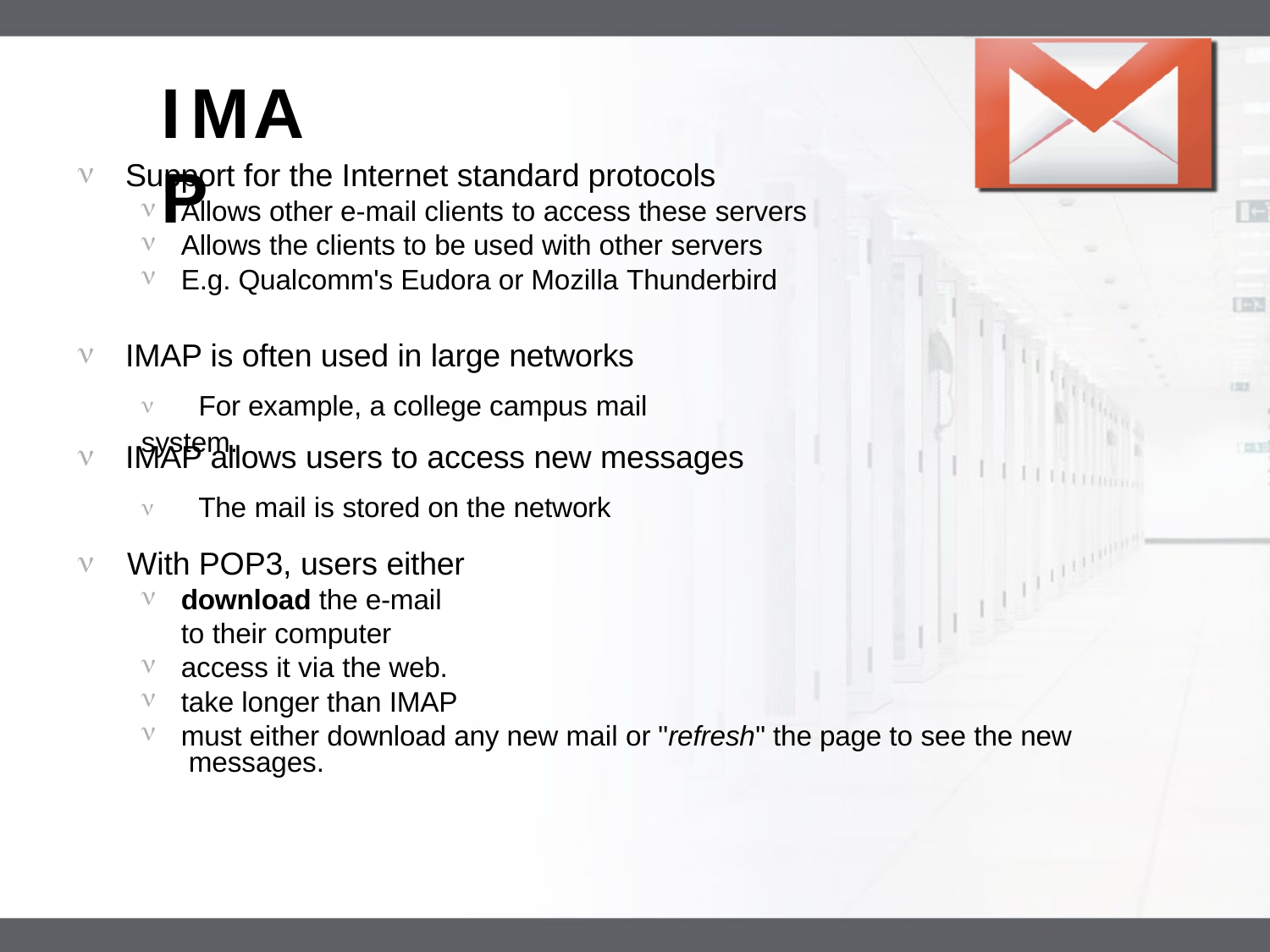

LOGO

# IMAP

ν
Support for the Internet standard protocols
Allows other e-mail clients to access these servers
Allows the clients to be used with other servers
E.g. Qualcomm's Eudora or Mozilla Thunderbird
ν
IMAP is often used in large networks
ν	For example, a college campus mail system.
ν
IMAP allows users to access new messages
ν	The mail is stored on the network
ν
With POP3, users either
download the e-mail to their computer
access it via the web.
take longer than IMAP
must either download any new mail or "refresh" the page to see the new  messages.